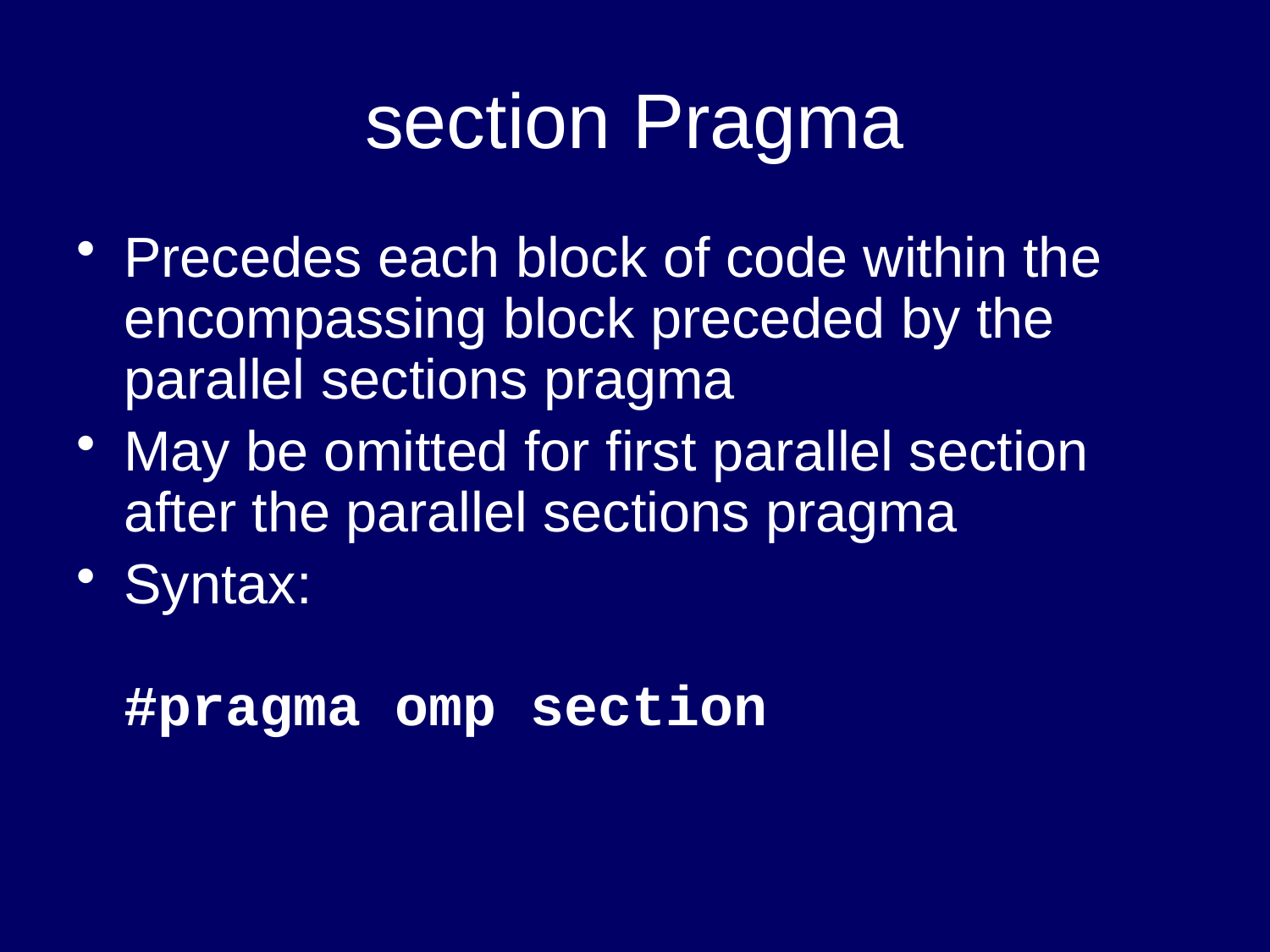

# section Pragma
Precedes each block of code within the encompassing block preceded by the parallel sections pragma
May be omitted for first parallel section after the parallel sections pragma
Syntax:
#pragma omp section